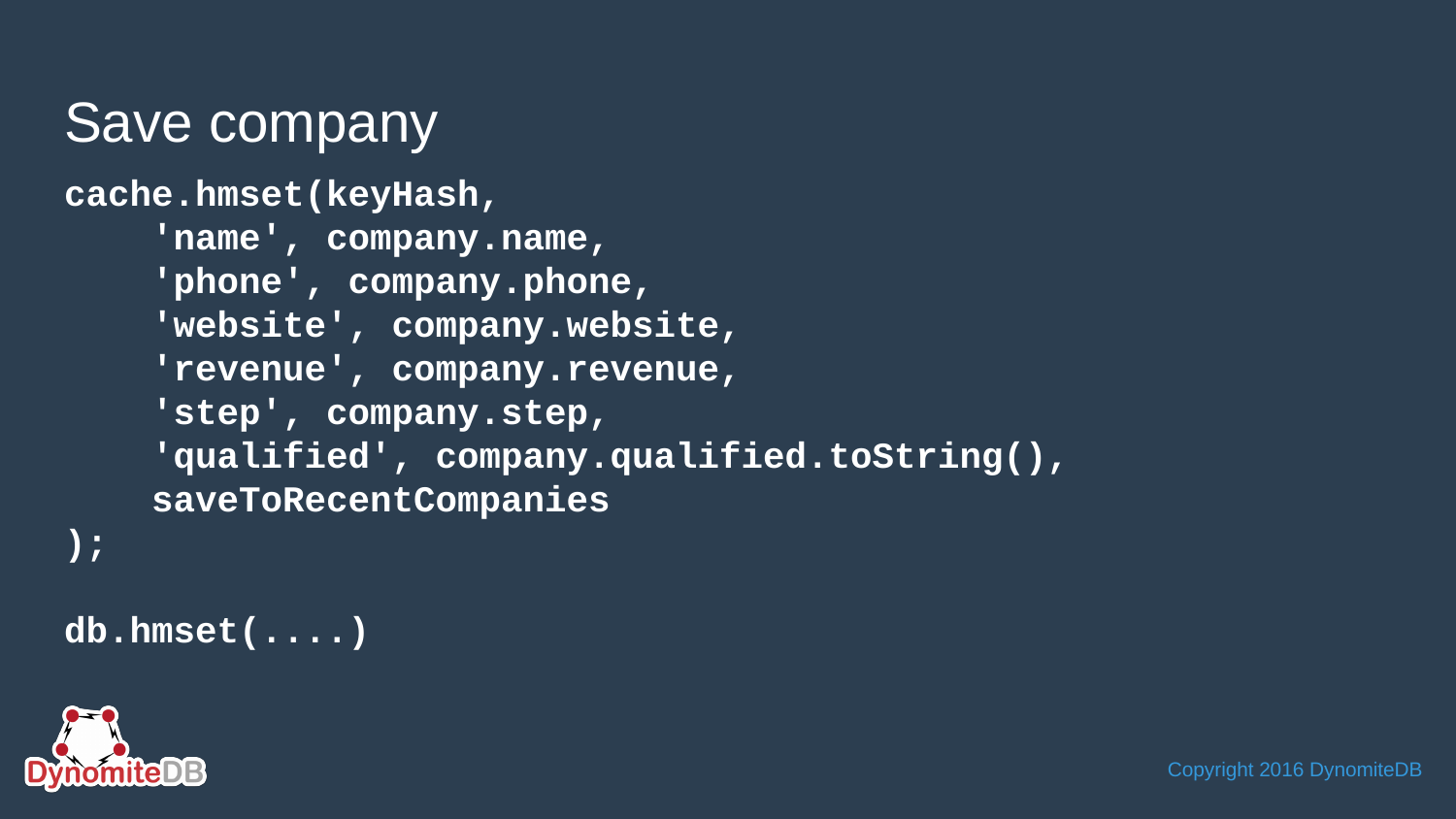

# Save company
cache.hmset(keyHash,
    'name', company.name,
    'phone', company.phone,
    'website', company.website,
    'revenue', company.revenue,
    'step', company.step,
    'qualified', company.qualified.toString(),
    saveToRecentCompanies
);

db.hmset(....)